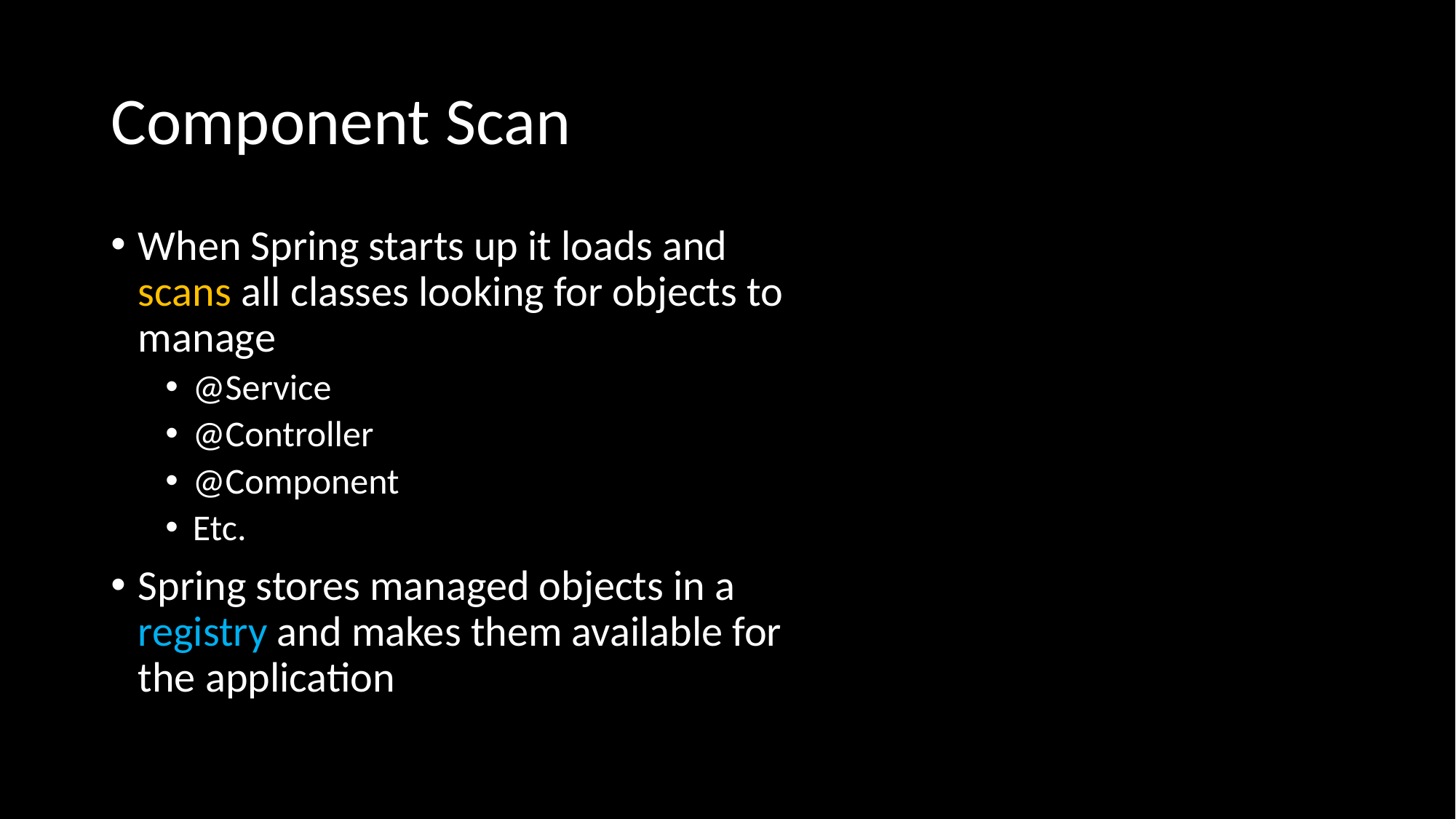

# Component Scan
When Spring starts up it loads and scans all classes looking for objects to manage
@Service
@Controller
@Component
Etc.
Spring stores managed objects in a registry and makes them available for the application